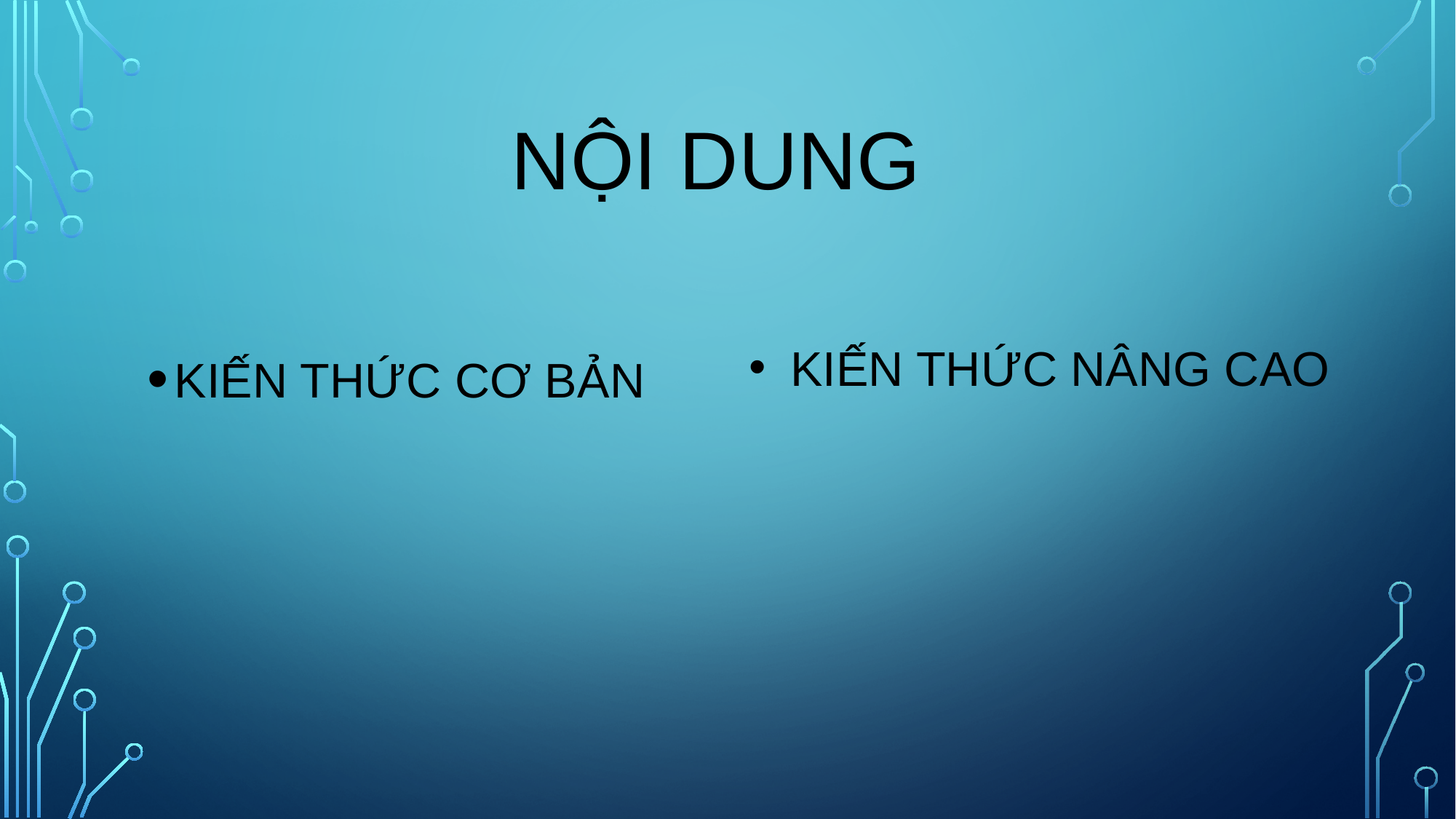

# NỘI DUNG
KIẾN THỨC CƠ BẢN

KIẾN THỨC NÂNG CAO